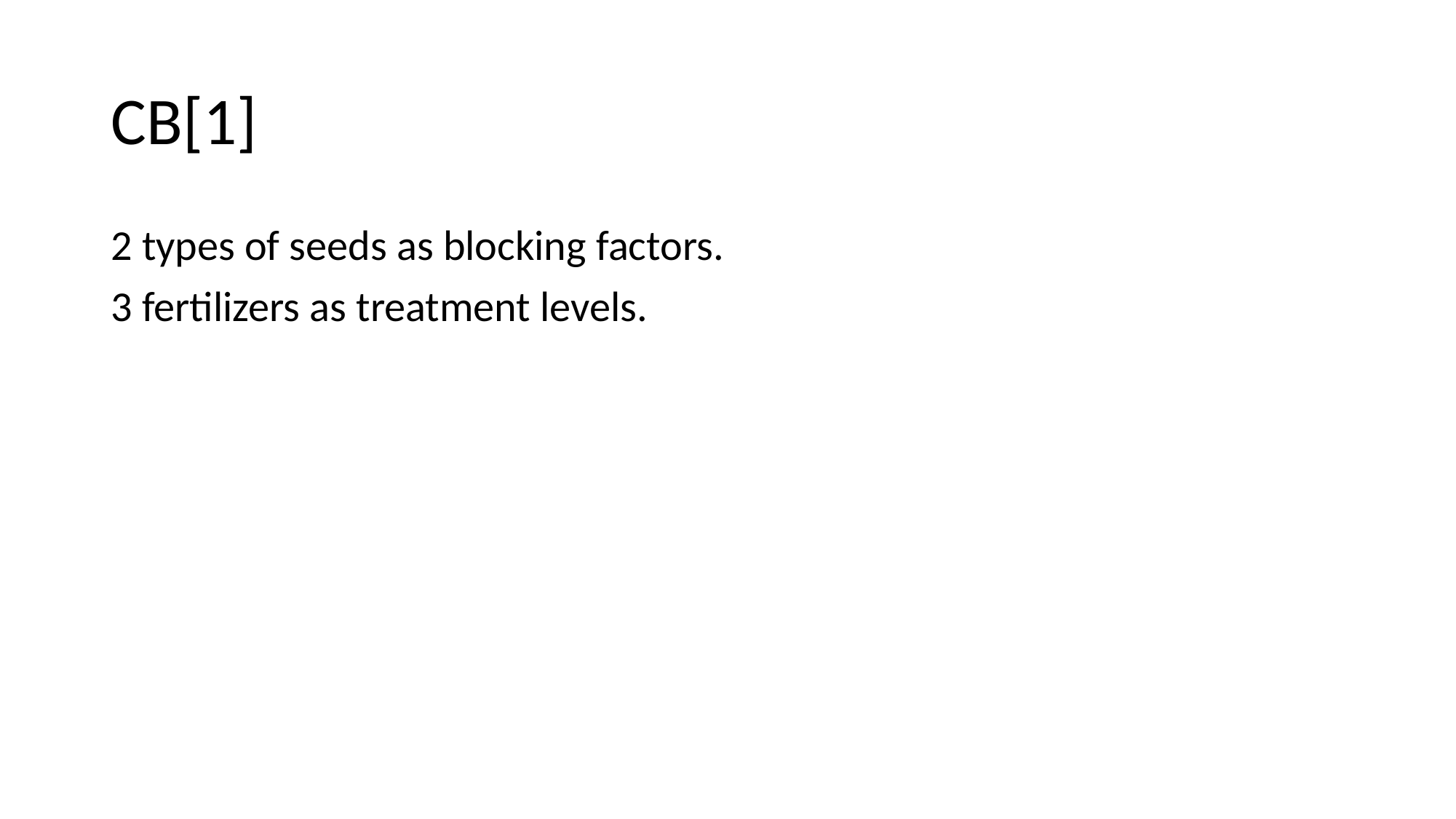

# CB[1]
2 types of seeds as blocking factors.
3 fertilizers as treatment levels.